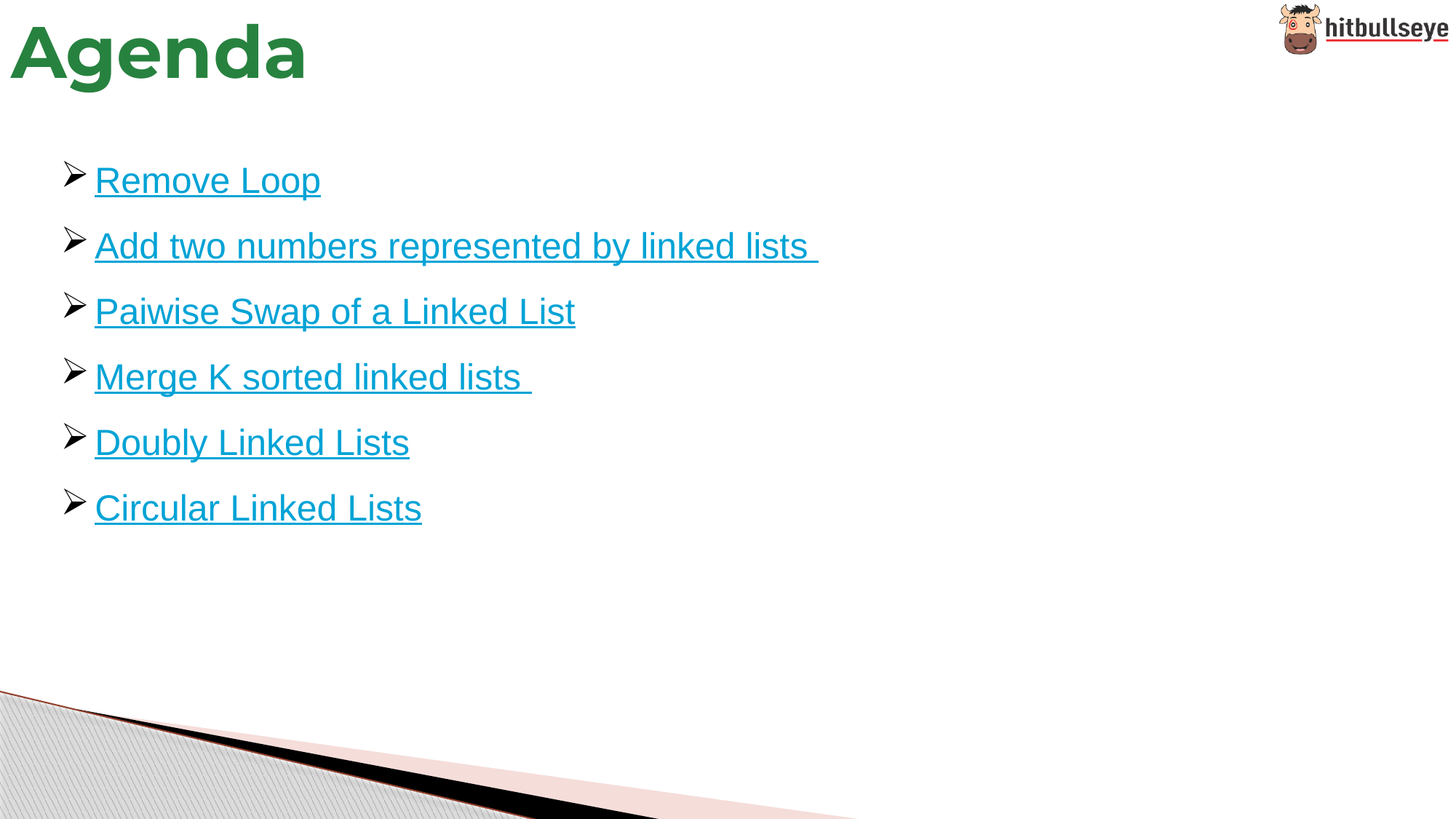

# Agenda
Remove Loop
Add two numbers represented by linked lists
Paiwise Swap of a Linked List
Merge K sorted linked lists
Doubly Linked Lists
Circular Linked Lists